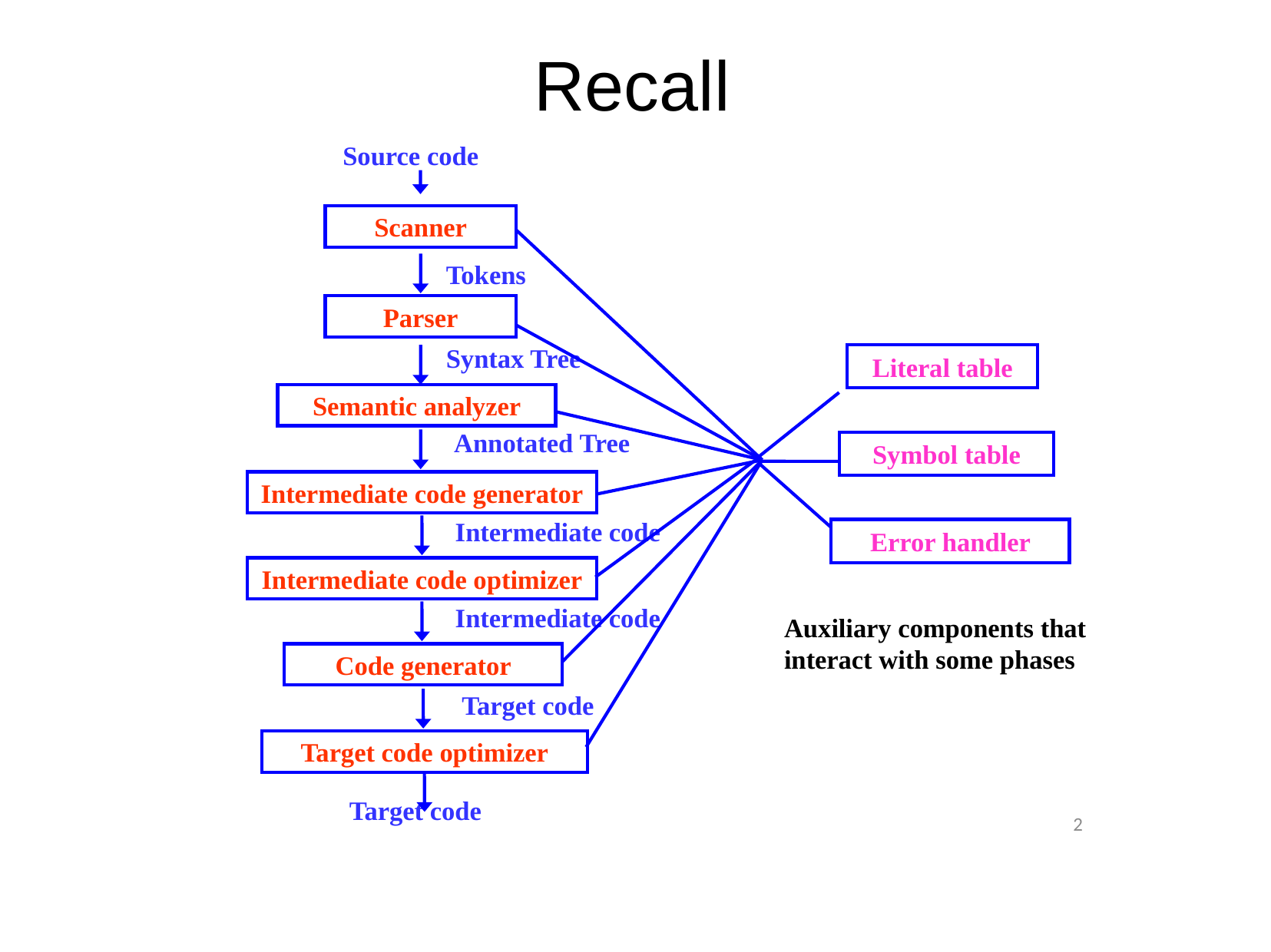

2
Recall
Source code

Scanner

Tokens
Parser

Syntax Tree

Literal table

Symbol table

Error handler
Auxiliary components that interact with some phases
Semantic analyzer

Annotated Tree

Intermediate code generator
Intermediate code

Intermediate code optimizer
Intermediate code

Code generator
Target code

Target code optimizer

Target code